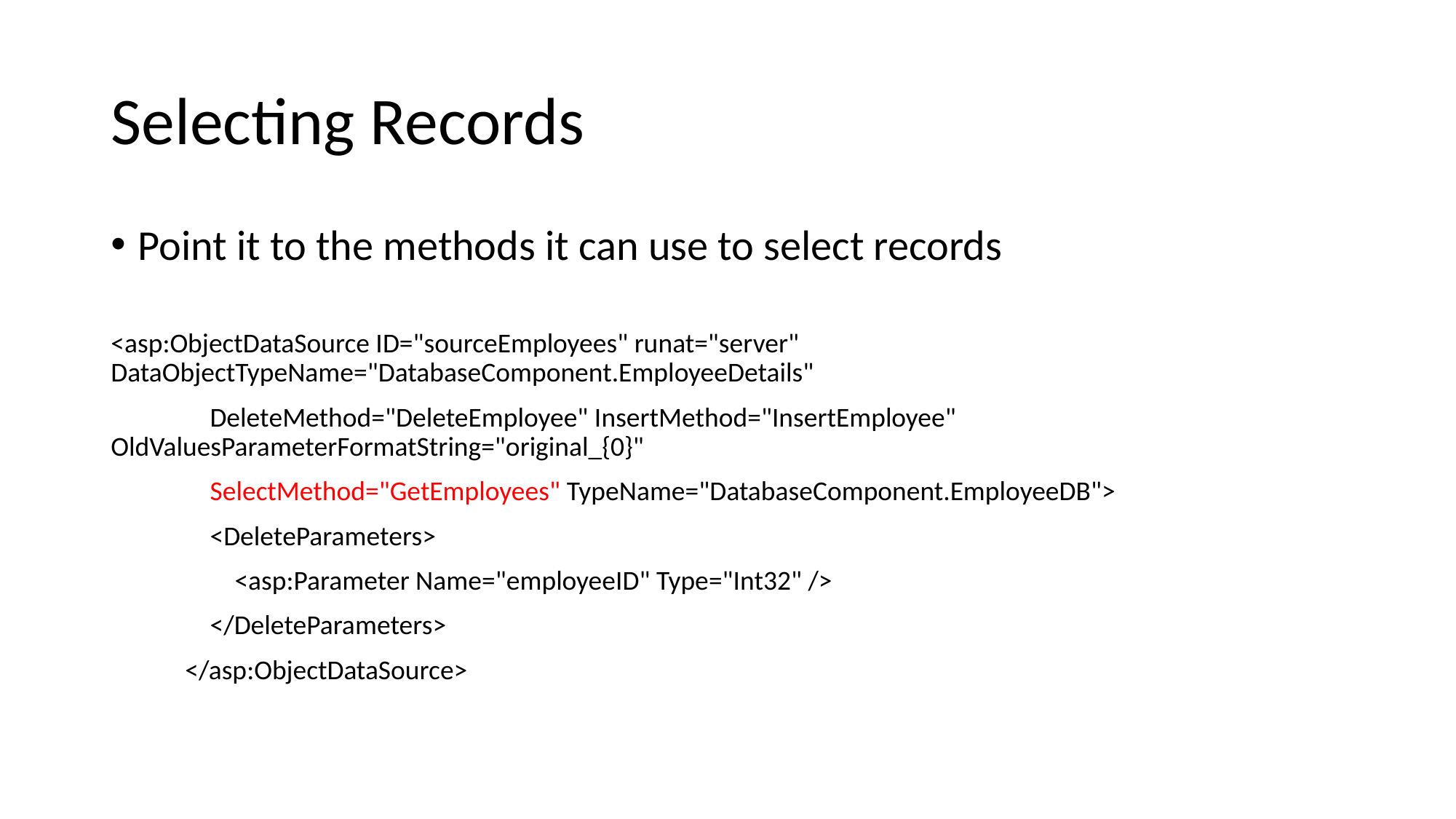

# Selecting Records
Point it to the methods it can use to select records

<asp:ObjectDataSource ID="sourceEmployees" runat="server" DataObjectTypeName="DatabaseComponent.EmployeeDetails"
                DeleteMethod="DeleteEmployee" InsertMethod="InsertEmployee" OldValuesParameterFormatString="original_{0}"
                SelectMethod="GetEmployees" TypeName="DatabaseComponent.EmployeeDB">
                <DeleteParameters>
                    <asp:Parameter Name="employeeID" Type="Int32" />
                </DeleteParameters>
            </asp:ObjectDataSource>